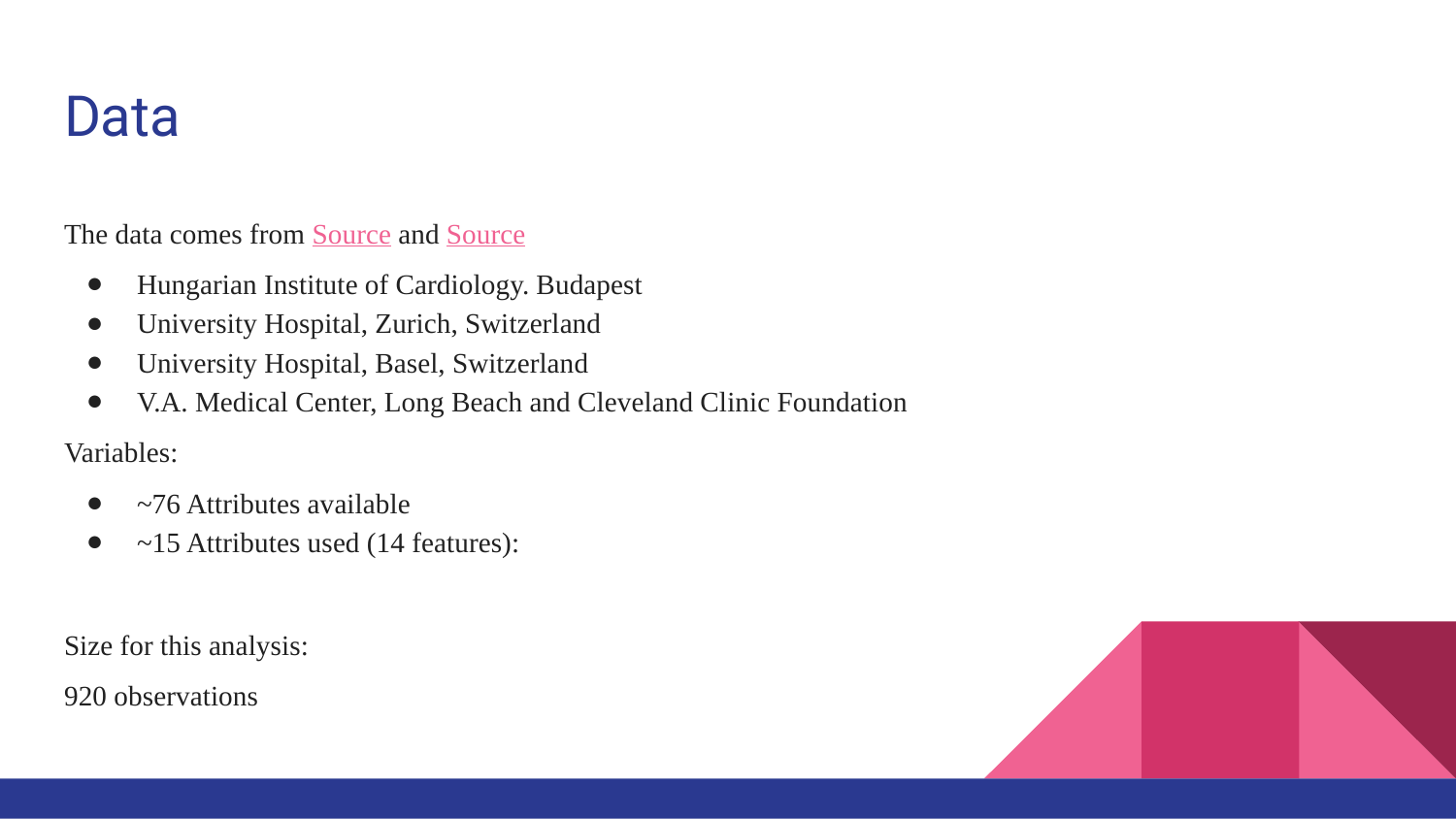

# Data

The data comes from Source and Source
Hungarian Institute of Cardiology. Budapest
University Hospital, Zurich, Switzerland
University Hospital, Basel, Switzerland
V.A. Medical Center, Long Beach and Cleveland Clinic Foundation
Variables:
~76 Attributes available
~15 Attributes used (14 features):

Size for this analysis:
920 observations